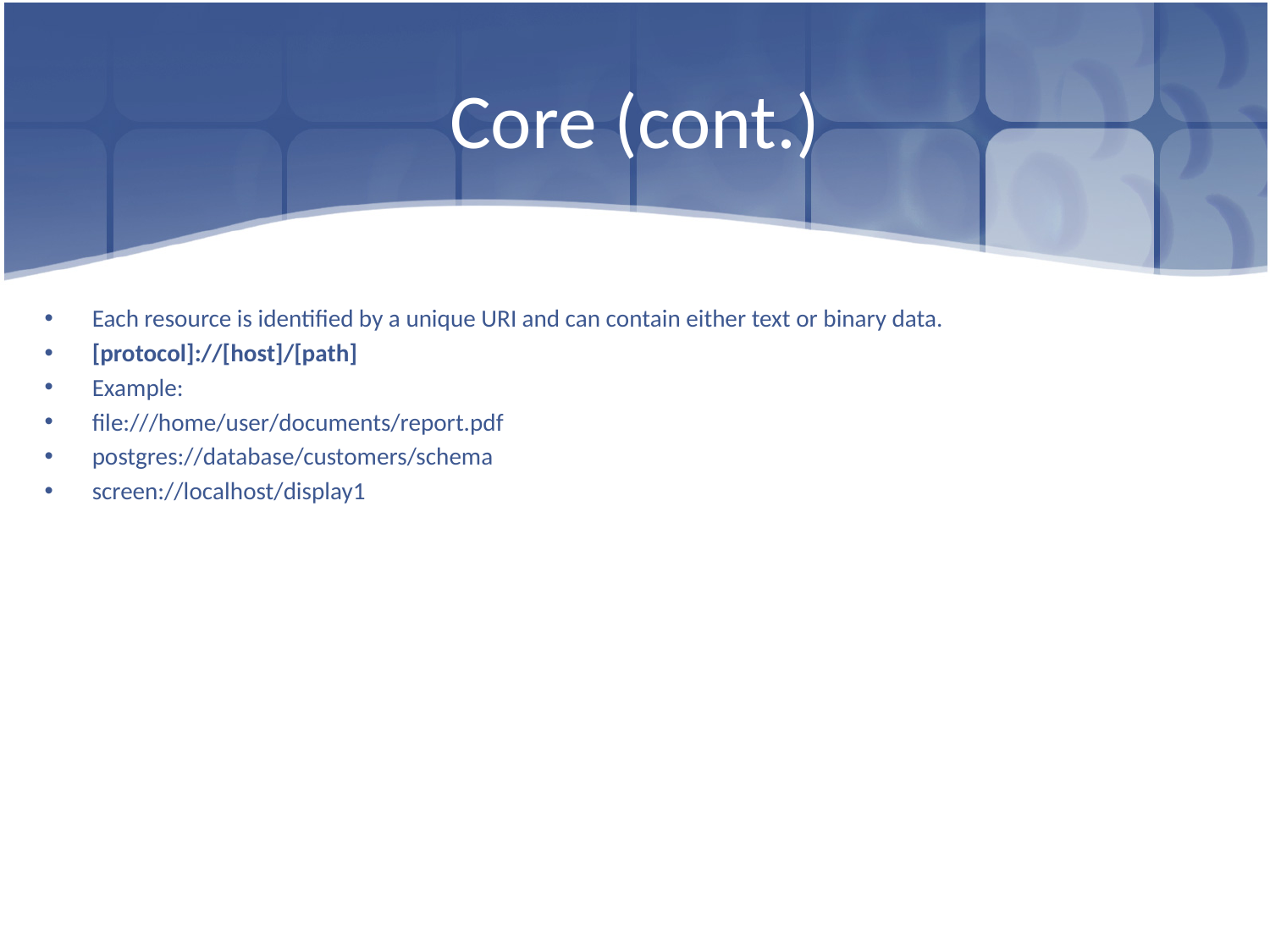

# Core (cont.)
Each resource is identified by a unique URI and can contain either text or binary data.
[protocol]://[host]/[path]
Example:
file:///home/user/documents/report.pdf
postgres://database/customers/schema
screen://localhost/display1